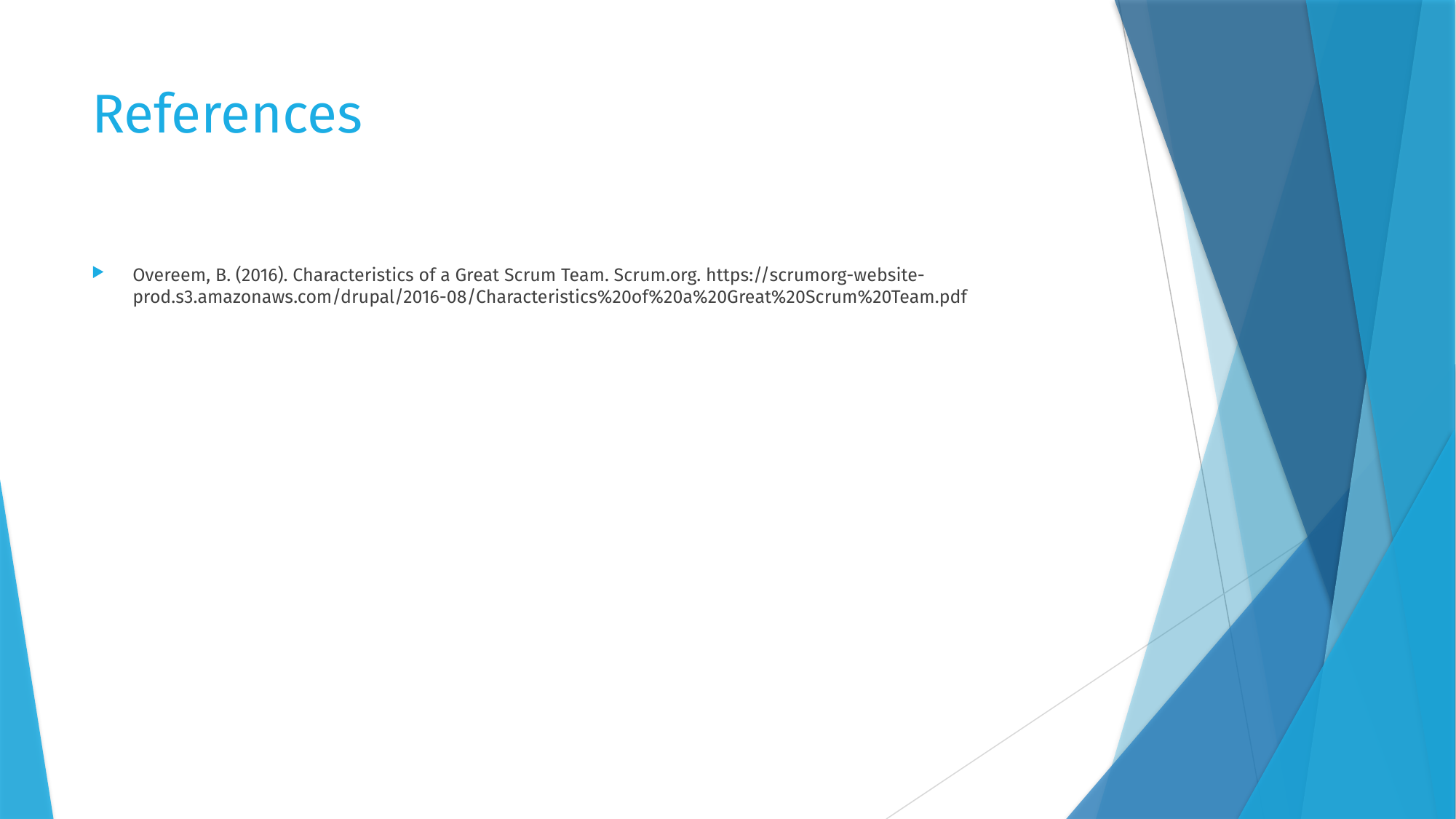

# References
Overeem, B. (2016). Characteristics of a Great Scrum Team. Scrum.org. https://scrumorg-website-prod.s3.amazonaws.com/drupal/2016-08/Characteristics%20of%20a%20Great%20Scrum%20Team.pdf